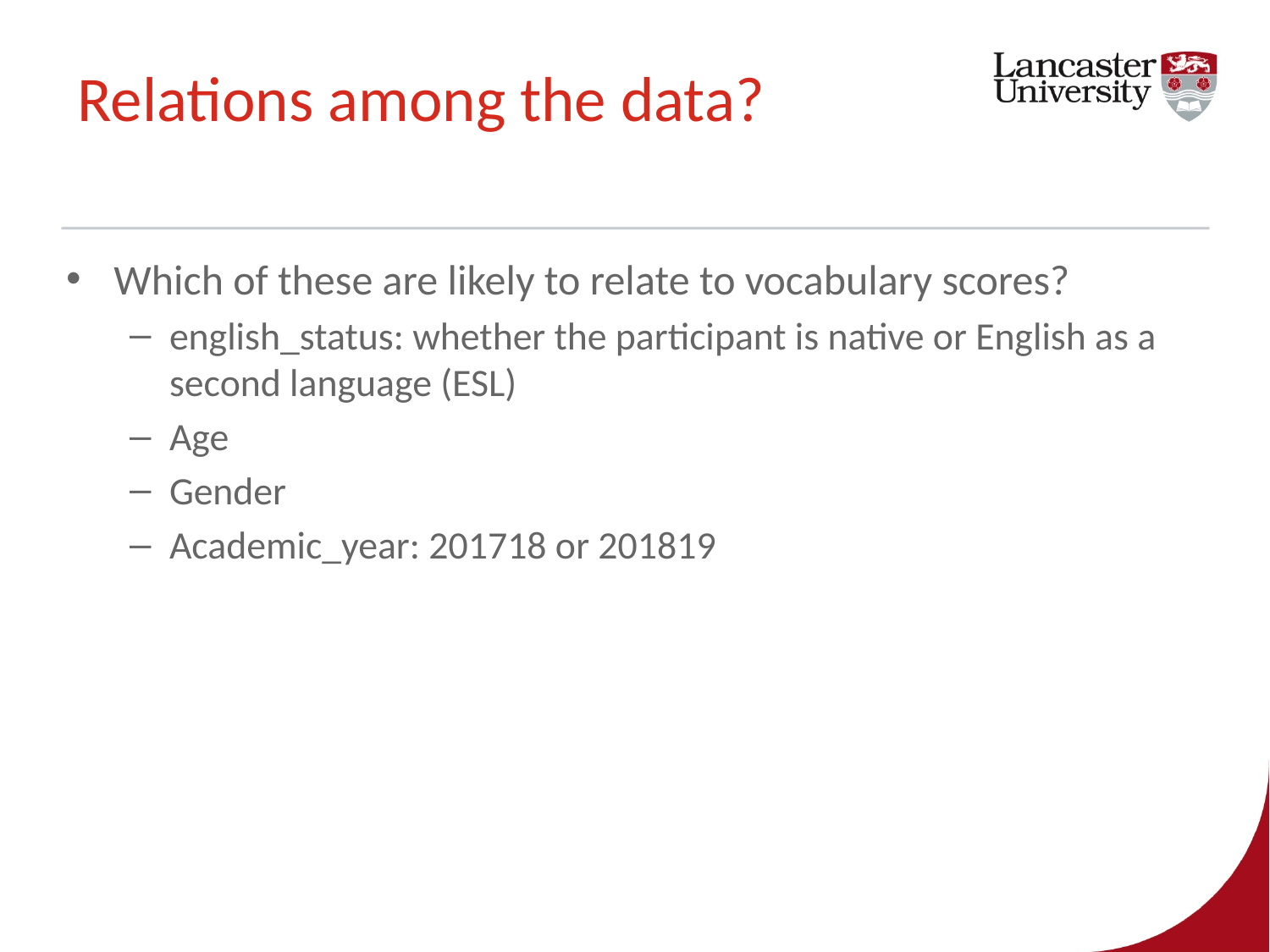

# Relations among the data?
Which of these are likely to relate to vocabulary scores?
english_status: whether the participant is native or English as a second language (ESL)
Age
Gender
Academic_year: 201718 or 201819